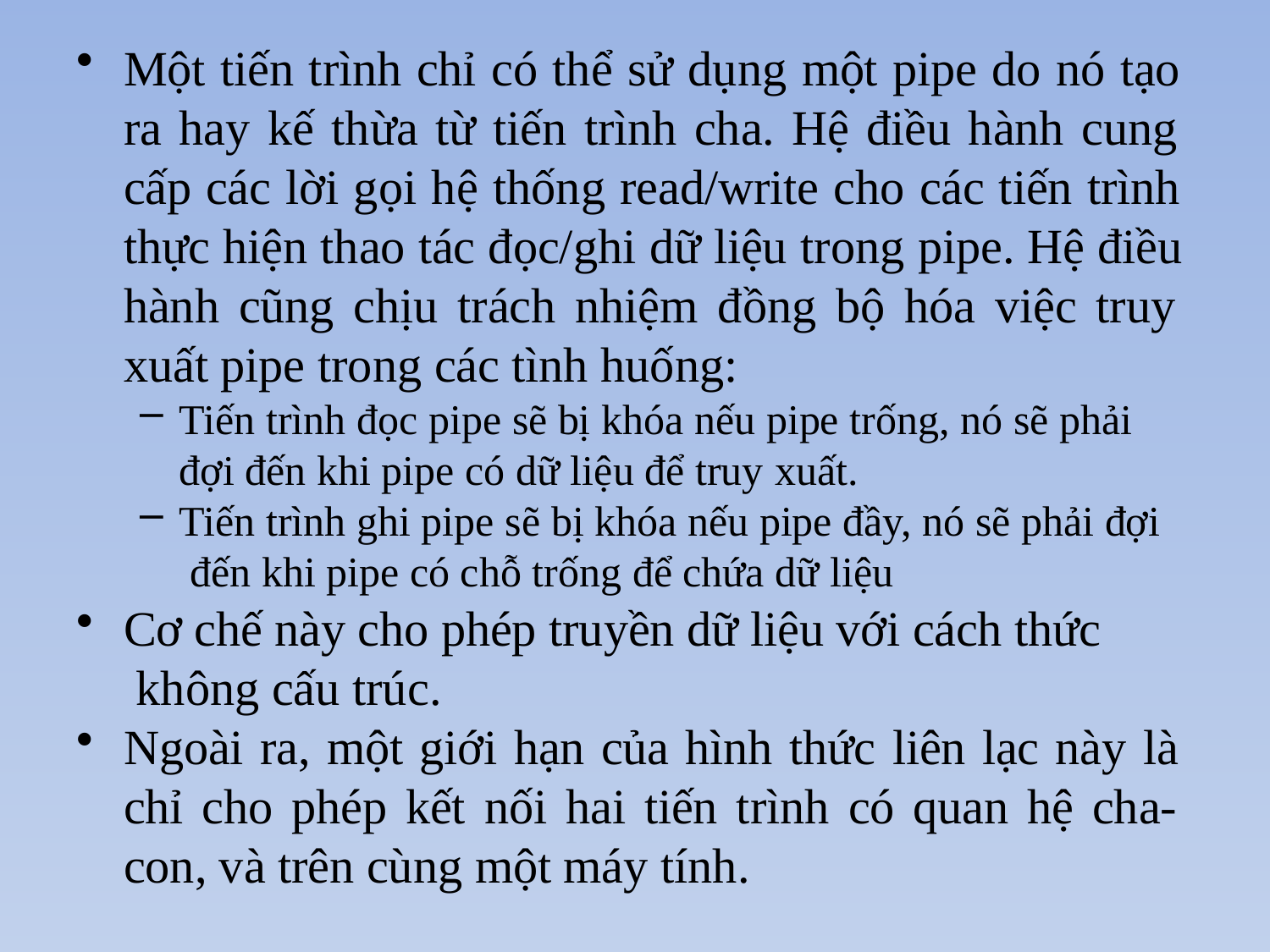

Một tiến trình chỉ có thể sử dụng một pipe do nó tạo  ra hay kế thừa từ tiến trình cha. Hệ điều hành cung  cấp các lời gọi hệ thống read/write cho các tiến trình  thực hiện thao tác đọc/ghi dữ liệu trong pipe. Hệ điều  hành cũng chịu trách nhiệm đồng bộ hóa việc truy  xuất pipe trong các tình huống:
Tiến trình đọc pipe sẽ bị khóa nếu pipe trống, nó sẽ phải  đợi đến khi pipe có dữ liệu để truy xuất.
Tiến trình ghi pipe sẽ bị khóa nếu pipe đầy, nó sẽ phải đợi  đến khi pipe có chỗ trống để chứa dữ liệu
Cơ chế này cho phép truyền dữ liệu với cách thức  không cấu trúc.
Ngoài ra, một giới hạn của hình thức liên lạc này là  chỉ cho phép kết nối hai tiến trình có quan hệ cha-  con, và trên cùng một máy tính.